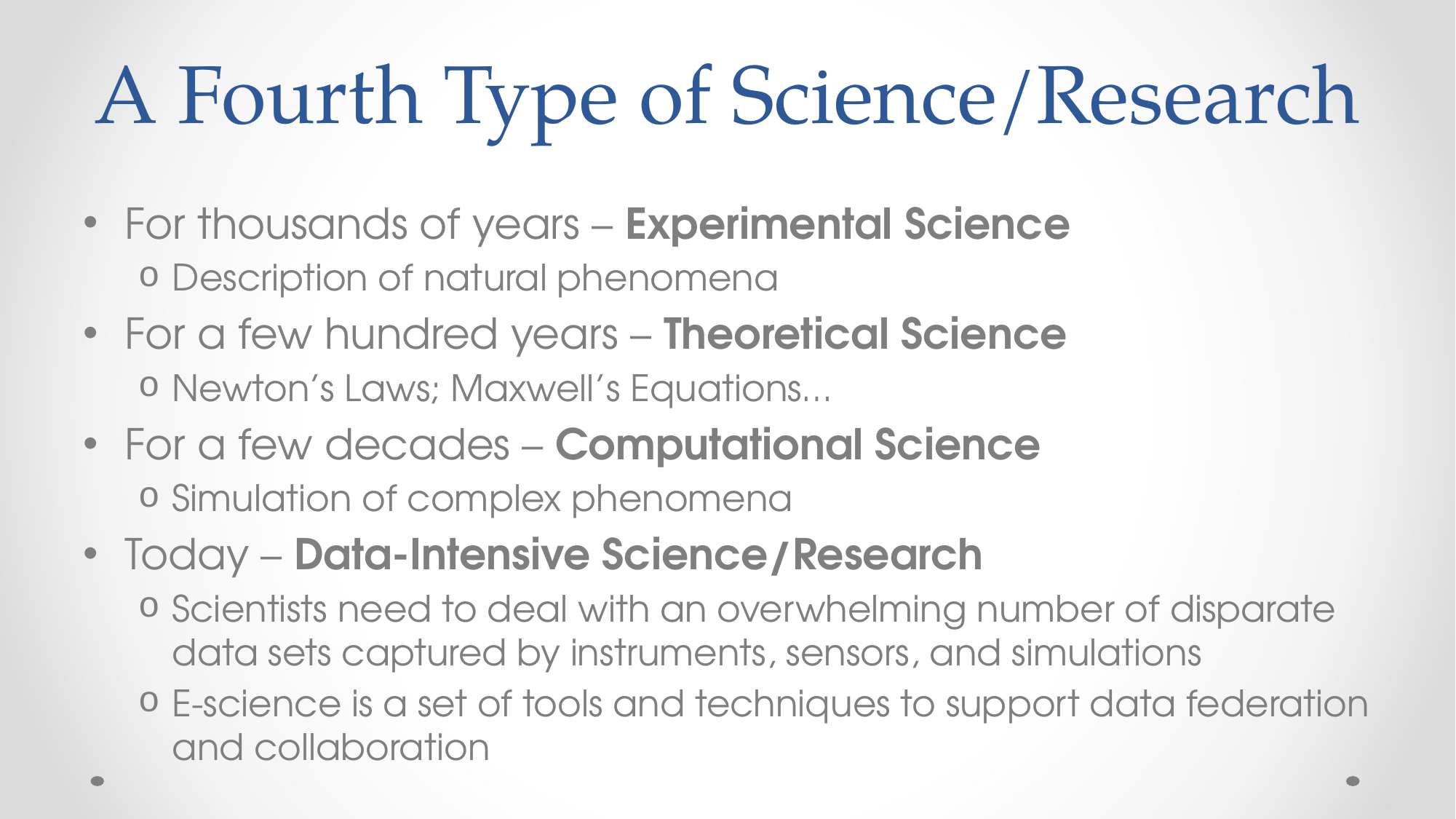

# A Fourth Type of Science/Research
For thousands of years – Experimental Science
Description of natural phenomena
For a few hundred years – Theoretical Science
Newton’s Laws; Maxwell’s Equations…
For a few decades – Computational Science
Simulation of complex phenomena
Today – Data-Intensive Science/Research
Scientists need to deal with an overwhelming number of disparate data sets captured by instruments, sensors, and simulations
E-science is a set of tools and techniques to support data federation and collaboration